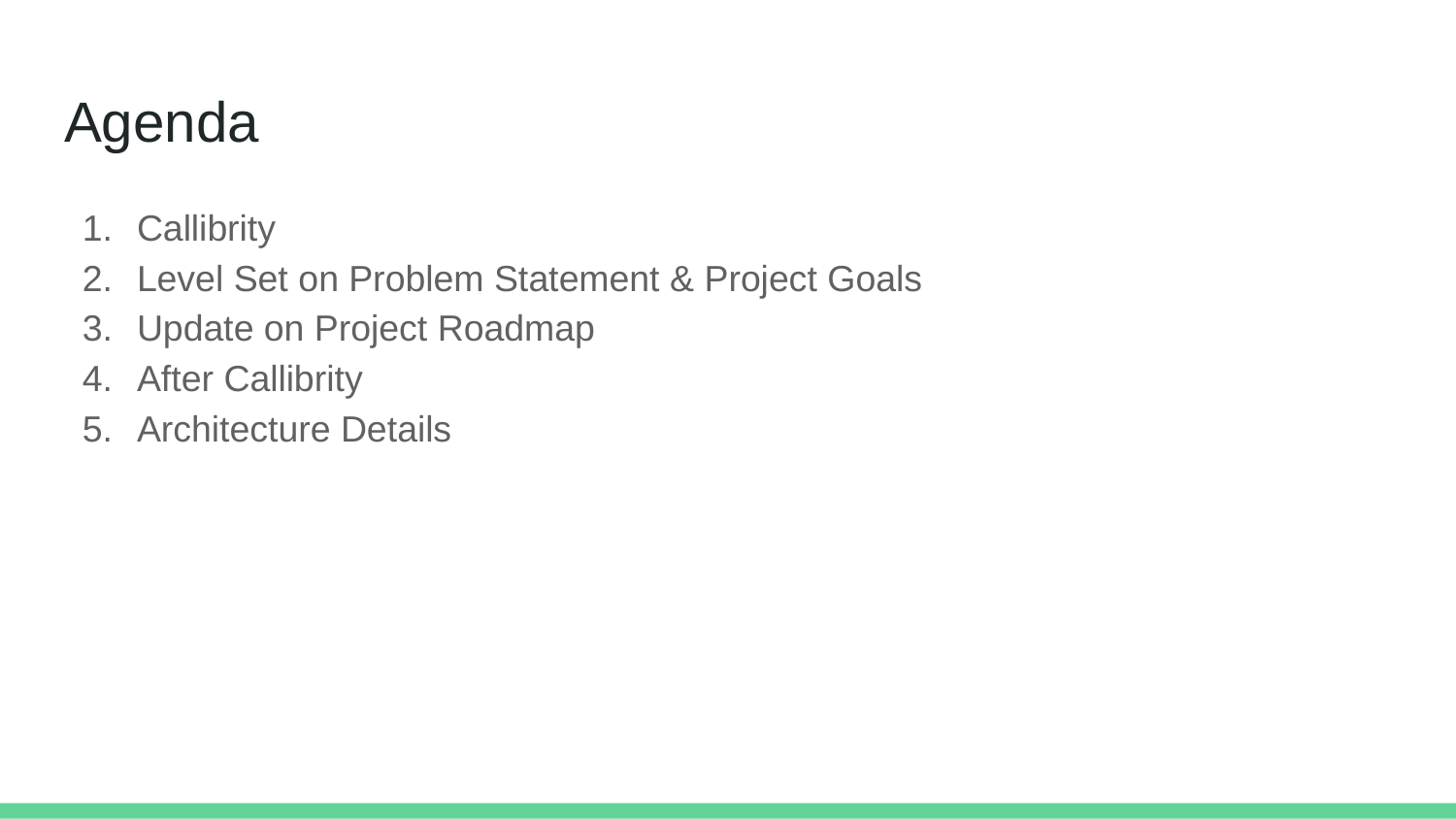

# Agenda
Callibrity
Level Set on Problem Statement & Project Goals
Update on Project Roadmap
After Callibrity
Architecture Details